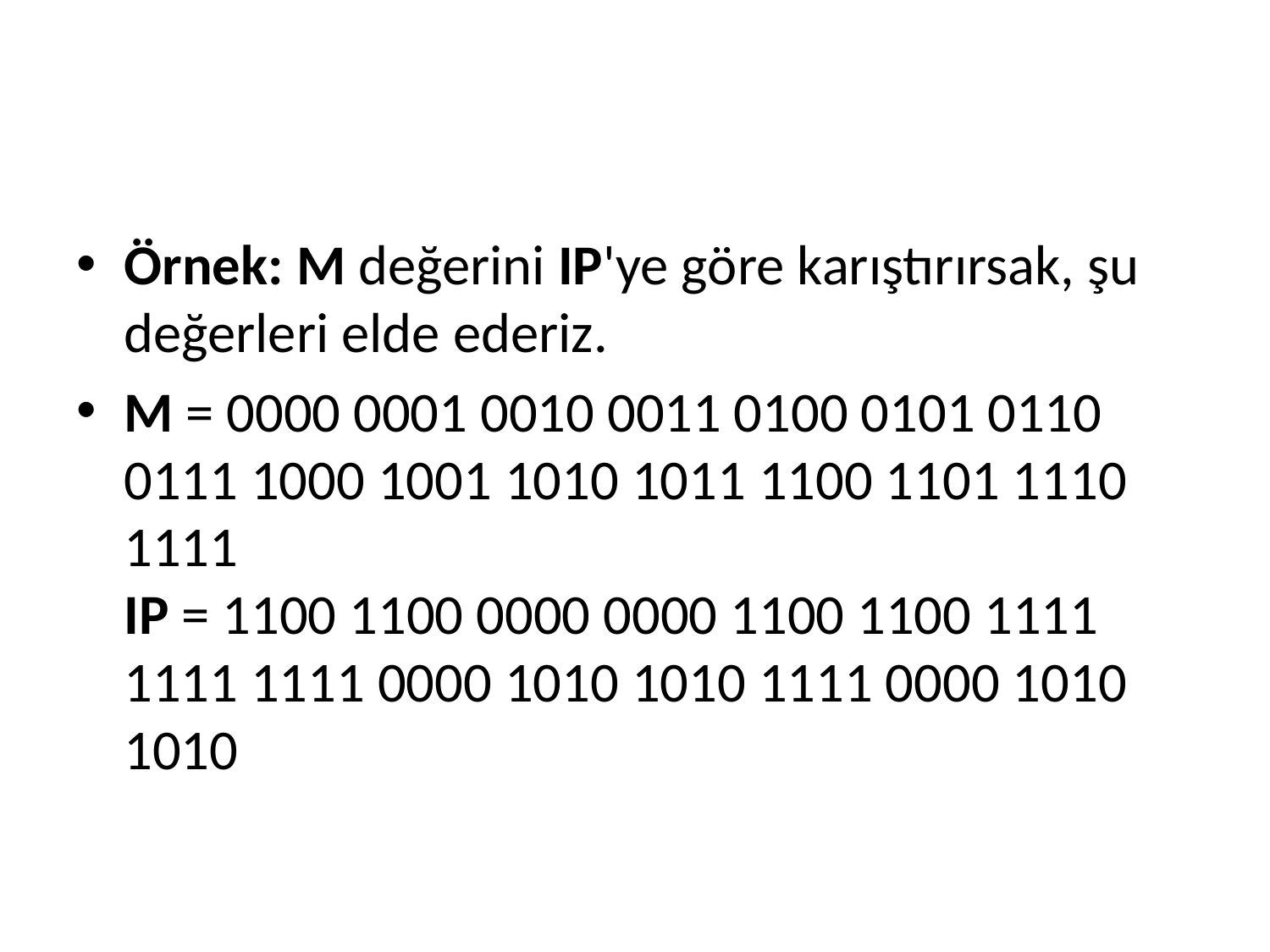

#
Örnek: M değerini IP'ye göre karıştırırsak, şu değerleri elde ederiz.
M = 0000 0001 0010 0011 0100 0101 0110 0111 1000 1001 1010 1011 1100 1101 1110 1111
IP = 1100 1100 0000 0000 1100 1100 1111 1111 1111 0000 1010 1010 1111 0000 1010 1010